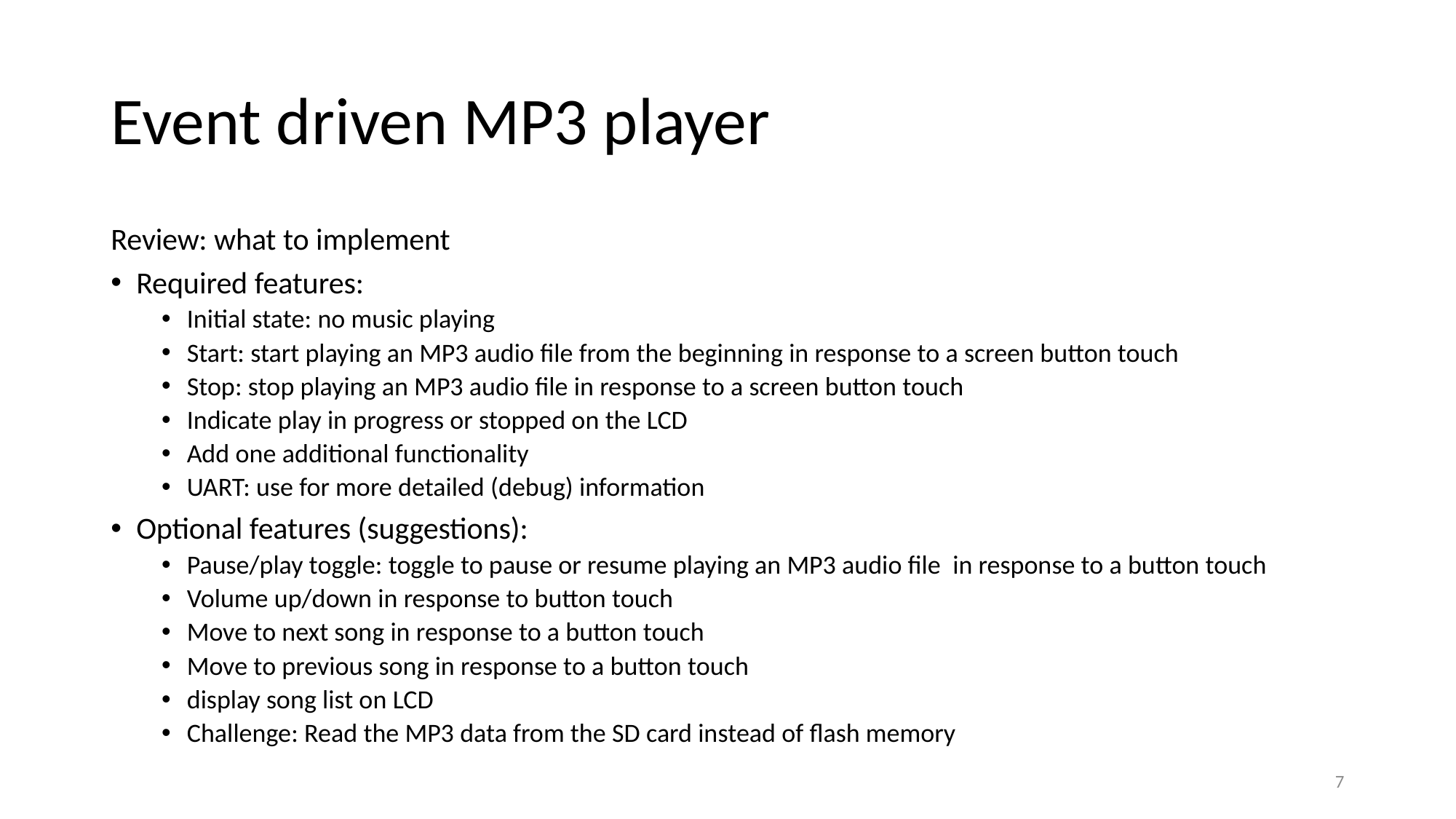

# Event driven MP3 player
Review: what to implement
Required features:
Initial state: no music playing
Start: start playing an MP3 audio file from the beginning in response to a screen button touch
Stop: stop playing an MP3 audio file in response to a screen button touch
Indicate play in progress or stopped on the LCD
Add one additional functionality
UART: use for more detailed (debug) information
Optional features (suggestions):
Pause/play toggle: toggle to pause or resume playing an MP3 audio file  in response to a button touch
Volume up/down in response to button touch
Move to next song in response to a button touch
Move to previous song in response to a button touch
display song list on LCD
Challenge: Read the MP3 data from the SD card instead of flash memory
7